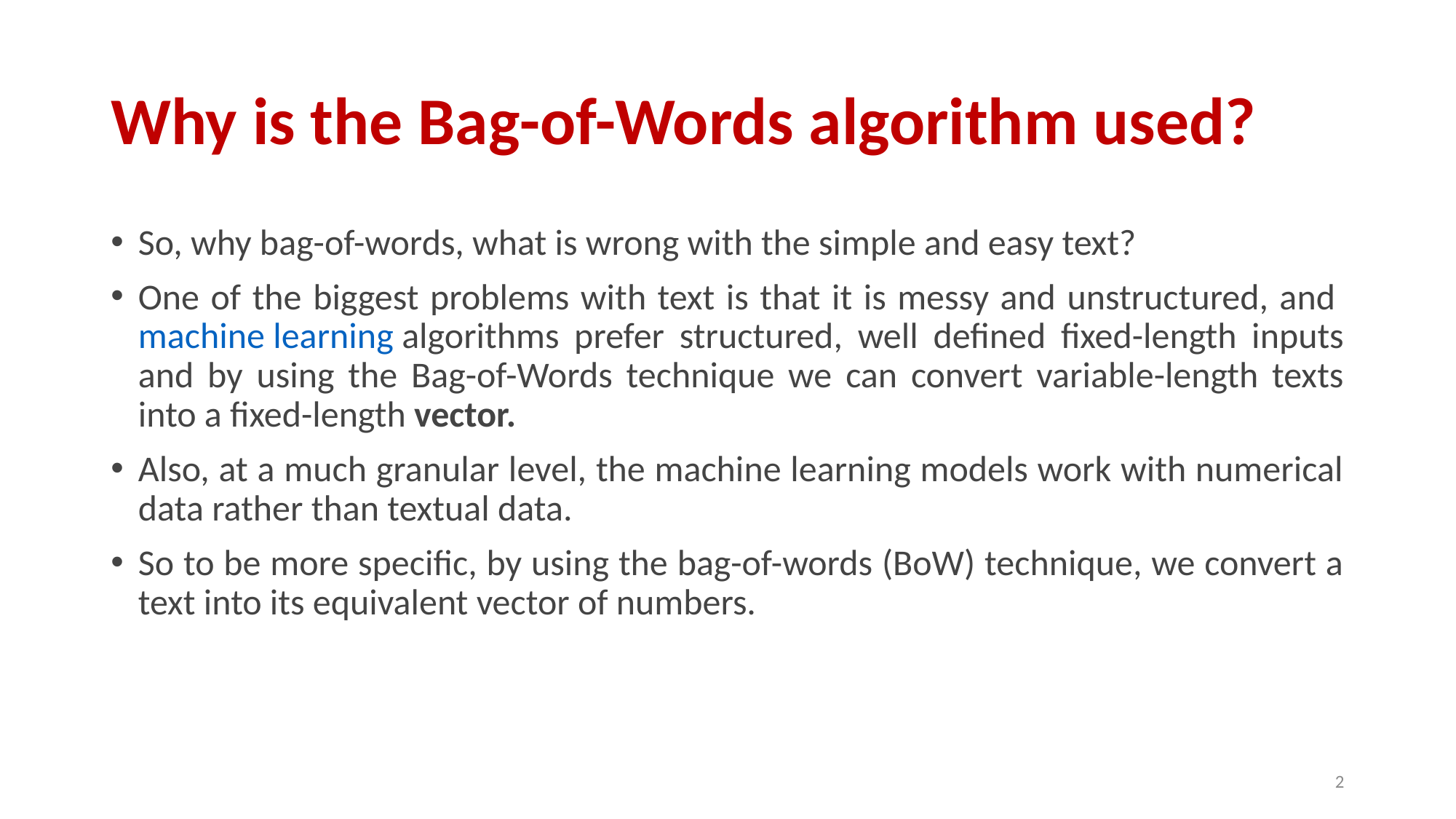

# Why is the Bag-of-Words algorithm used?
So, why bag-of-words, what is wrong with the simple and easy text?
One of the biggest problems with text is that it is messy and unstructured, and machine learning algorithms prefer structured, well defined fixed-length inputs and by using the Bag-of-Words technique we can convert variable-length texts into a fixed-length vector.
Also, at a much granular level, the machine learning models work with numerical data rather than textual data.
So to be more specific, by using the bag-of-words (BoW) technique, we convert a text into its equivalent vector of numbers.
2